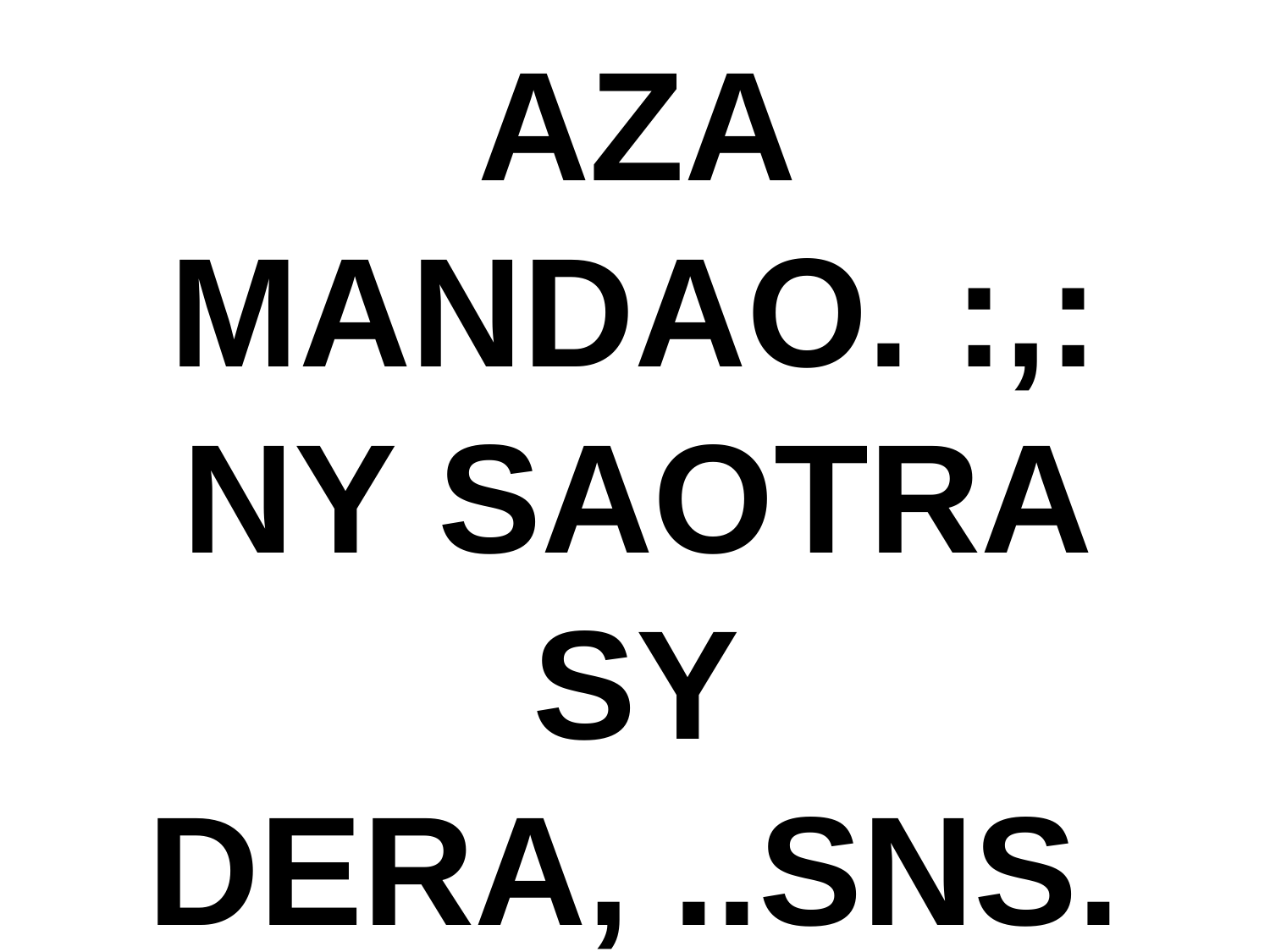

# AROVY KA AZA MANDAO. :,: NY SAOTRA SY DERA, ..SNS.